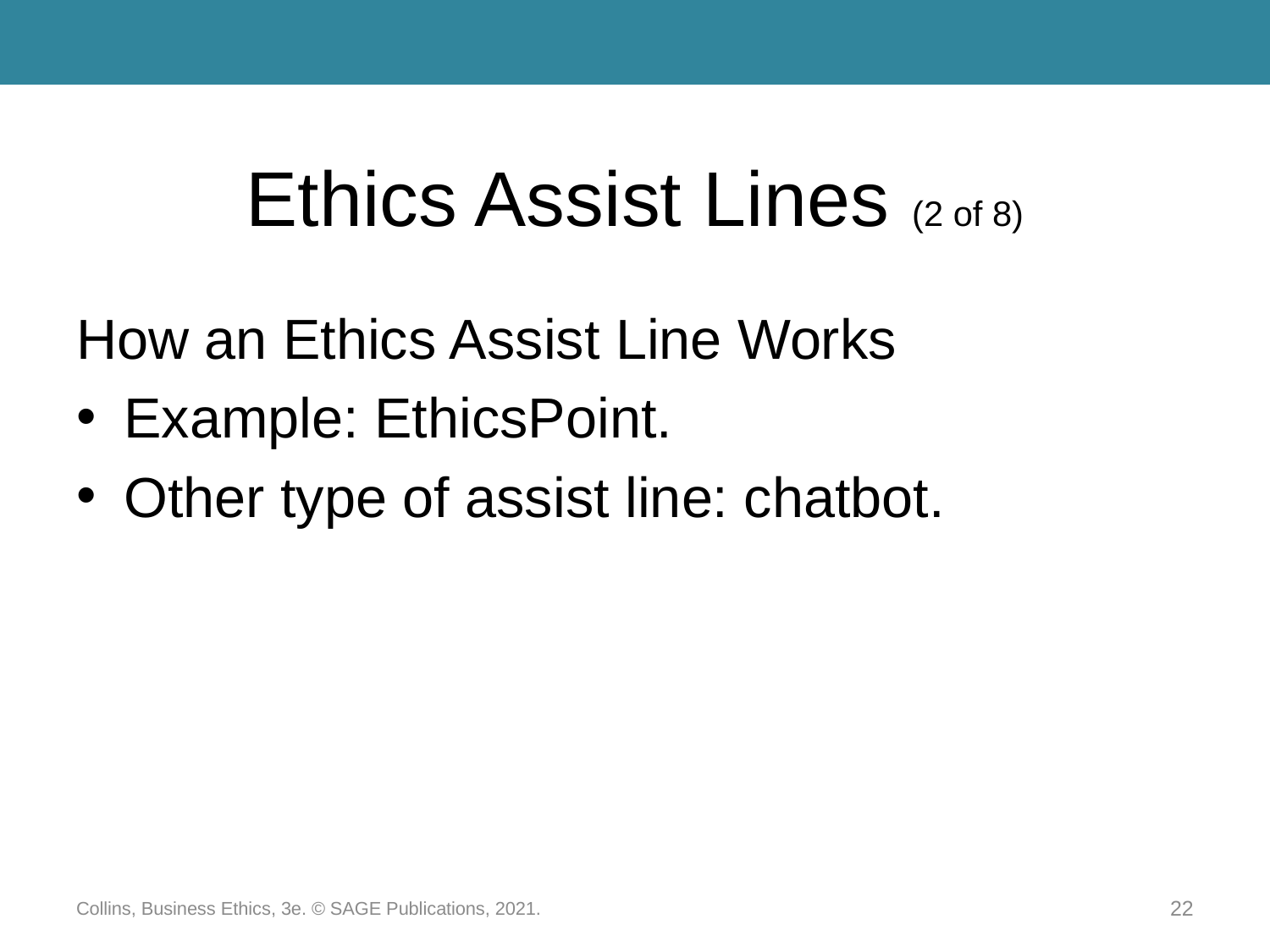

# Ethics Assist Lines (2 of 8)
How an Ethics Assist Line Works
Example: EthicsPoint.
Other type of assist line: chatbot.

Collins, Business Ethics, 3e. © SAGE Publications, 2021.
22